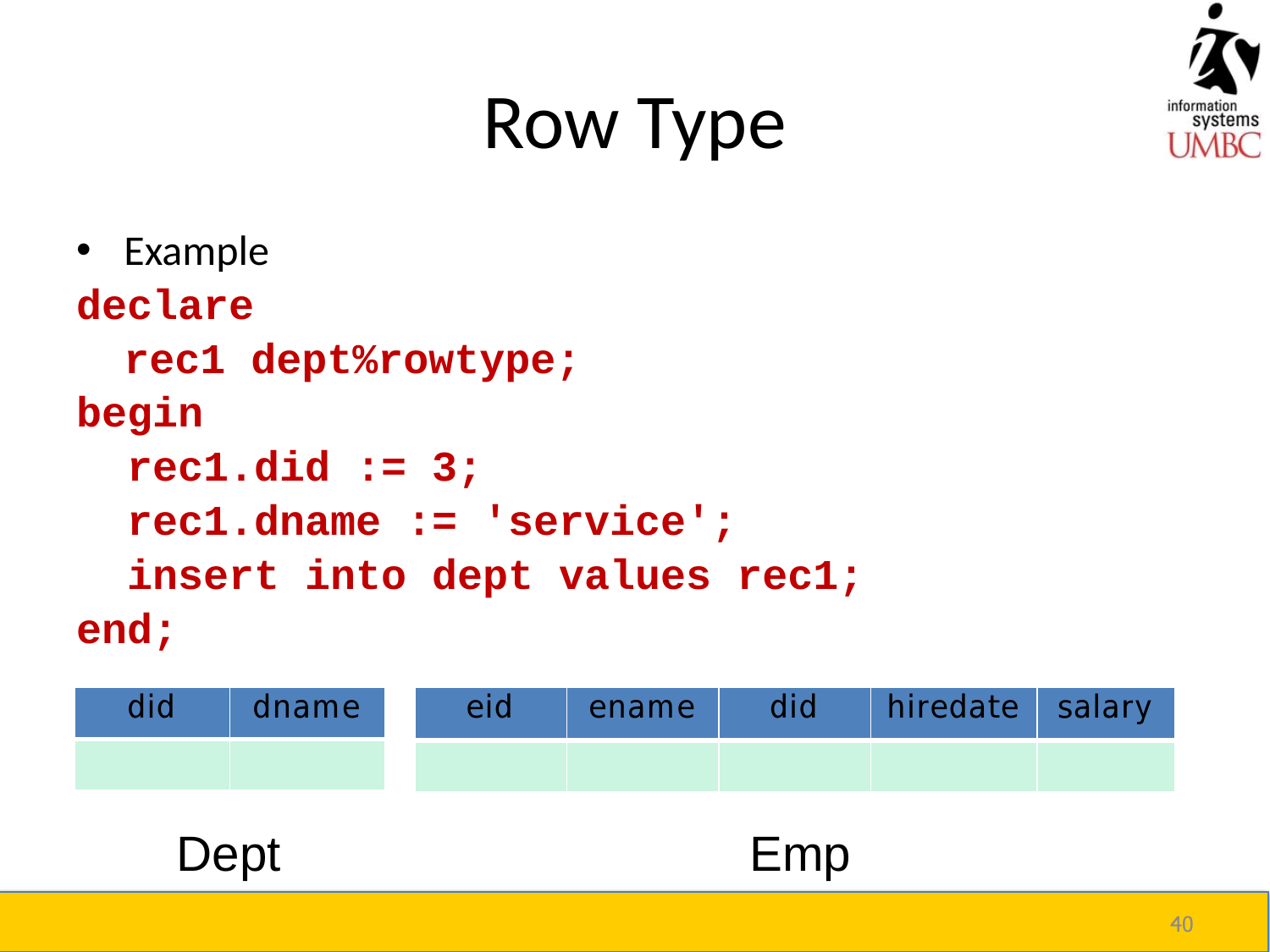

# Row Type
Example
declare
	rec1 dept%rowtype;
begin
  rec1.did := 3;
  rec1.dname := 'service';
  insert into dept values rec1;
end;

| did | dname |
| --- | --- |
|  |  |
| eid | ename | did | hiredate | salary |
| --- | --- | --- | --- | --- |
|  |  |  |  |  |
Dept
Emp
40